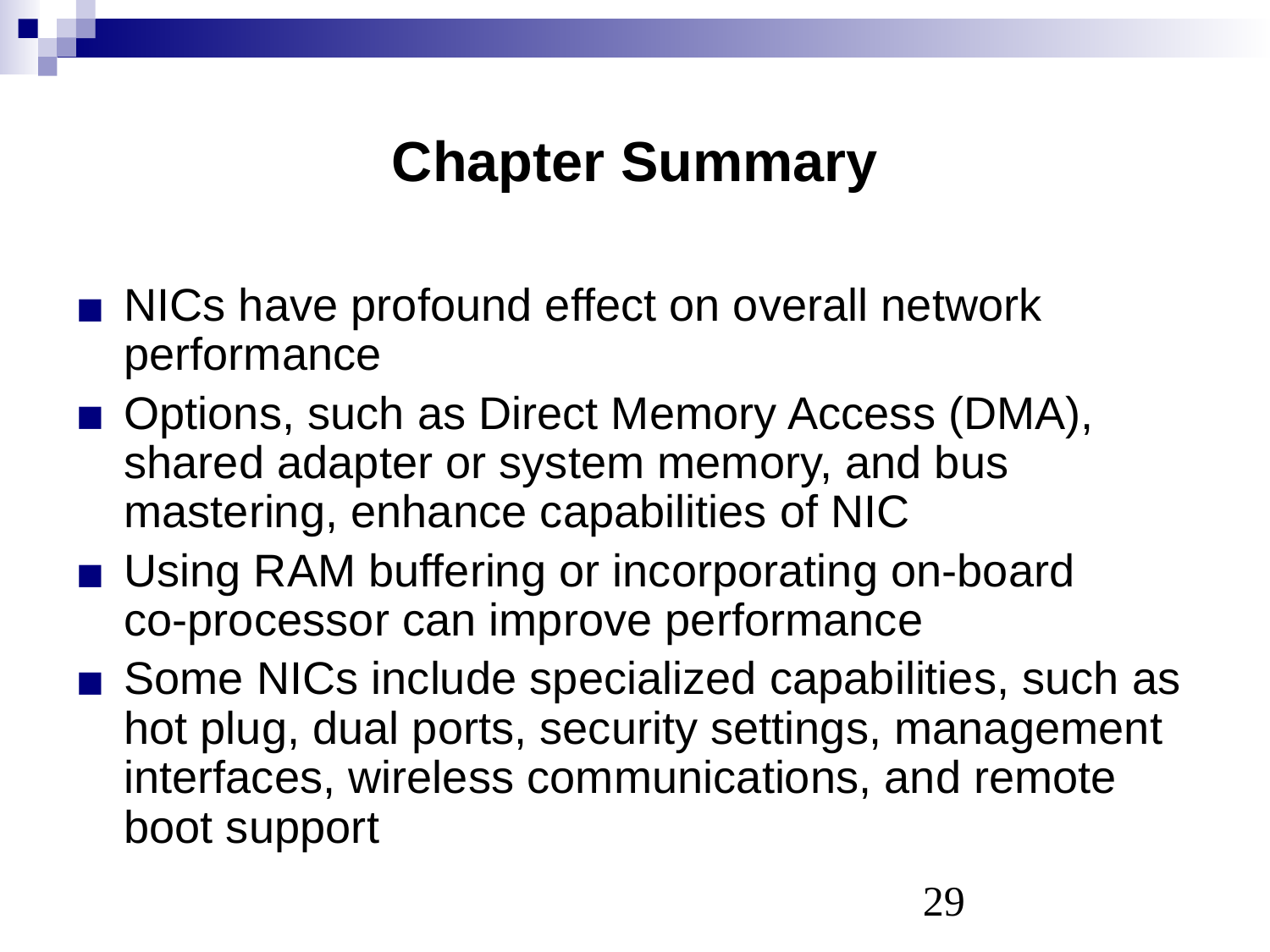

# Chapter Summary
NICs have profound effect on overall network performance
Options, such as Direct Memory Access (DMA), shared adapter or system memory, and bus mastering, enhance capabilities of NIC
Using RAM buffering or incorporating on-board
co-processor can improve performance
Some NICs include specialized capabilities, such as hot plug, dual ports, security settings, management interfaces, wireless communications, and remote boot support
29